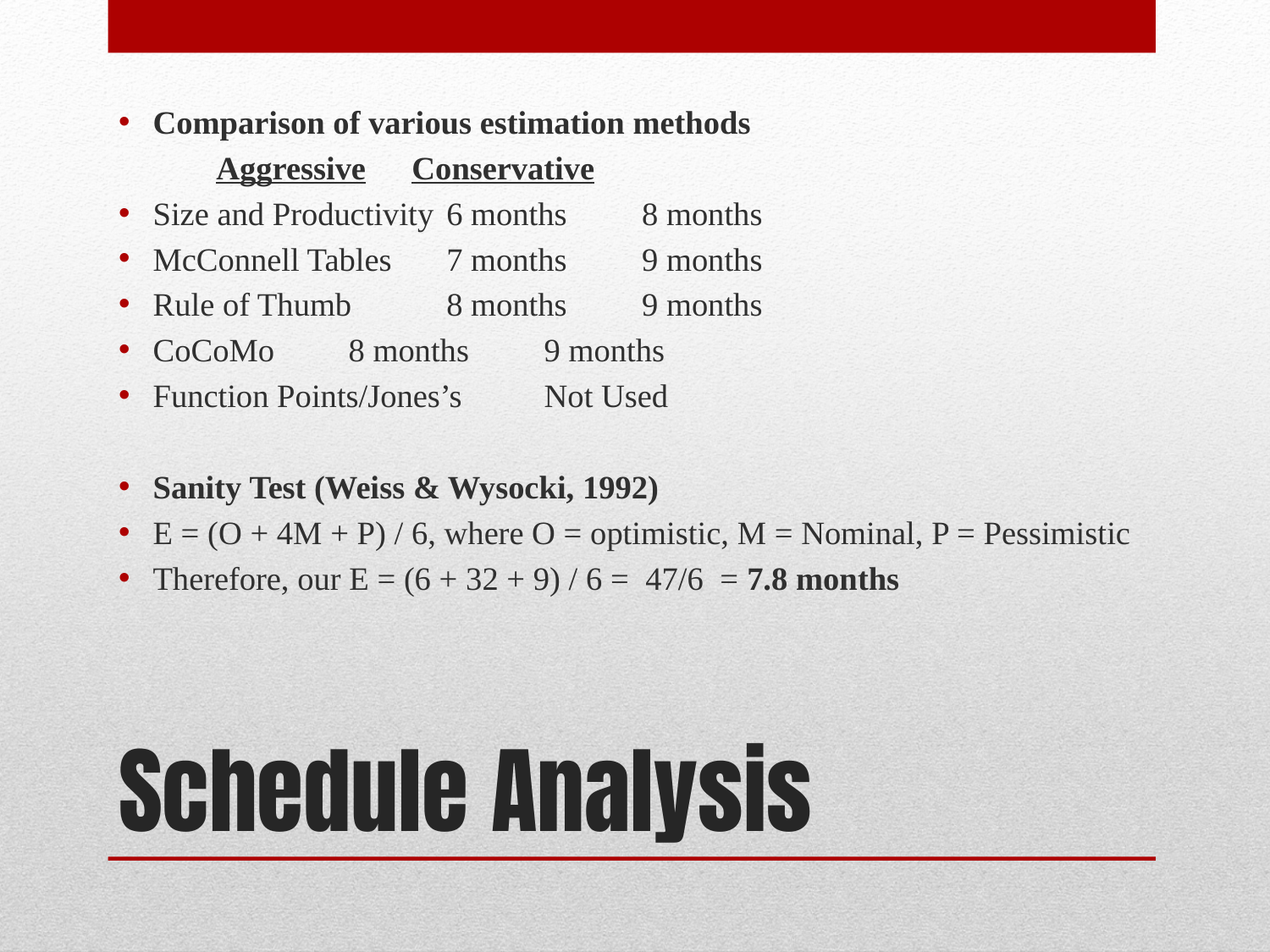

Comparison of various estimation methods
				Aggressive	Conservative
Size and Productivity		6 months		8 months
McConnell Tables		7 months		9 months
Rule of Thumb			8 months		9 months
CoCoMo			8 months		9 months
Function Points/Jones’s		Not Used

Sanity Test (Weiss & Wysocki, 1992)
E = (O + 4M + P) / 6, where O = optimistic, M = Nominal, P = Pessimistic
Therefore, our E = (6 + 32 + 9) / 6 =  47/6  = 7.8 months

# Schedule Analysis